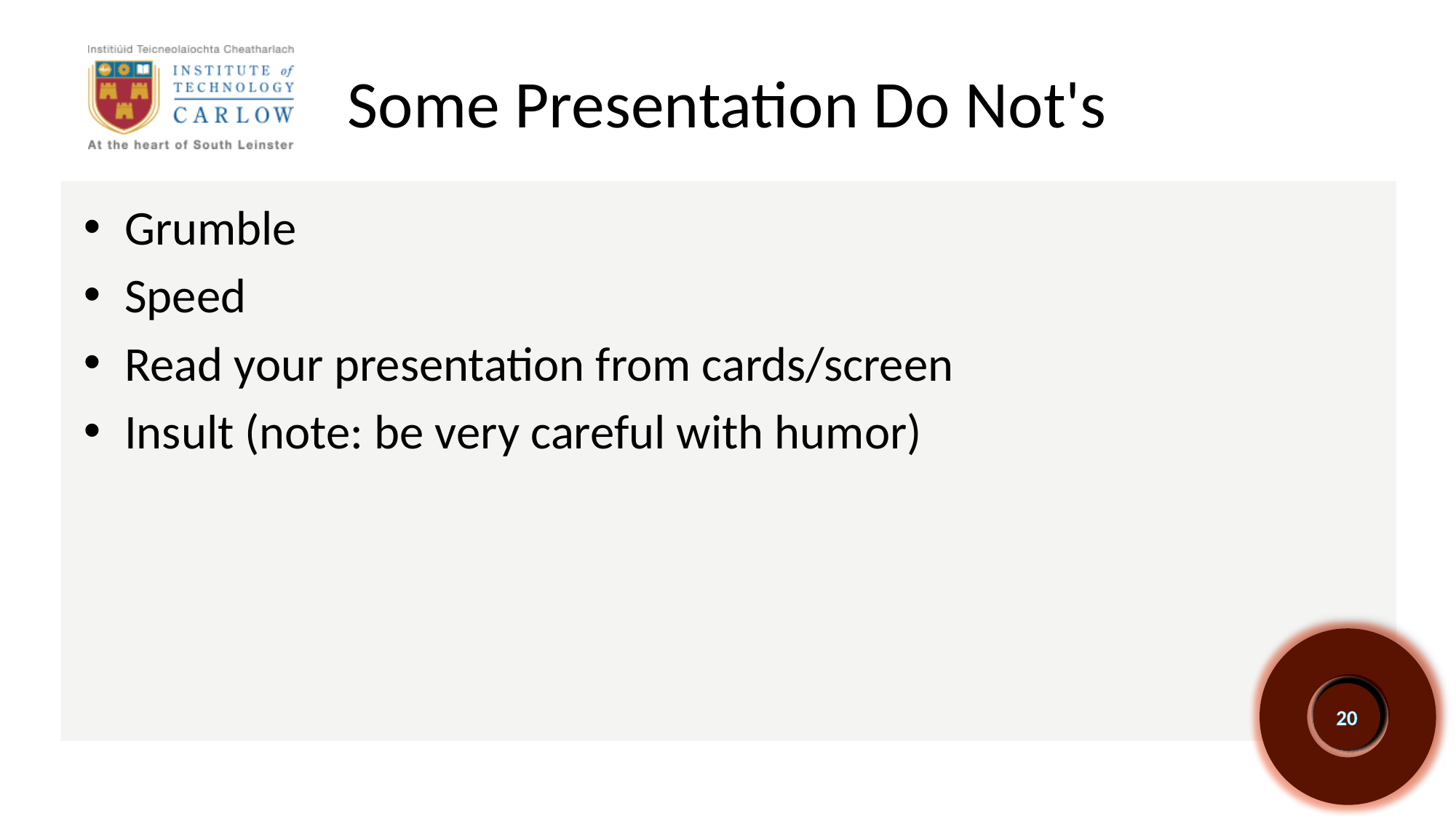

# Some Presentation Do Not's
Grumble
Speed
Read your presentation from cards/screen
Insult (note: be very careful with humor)